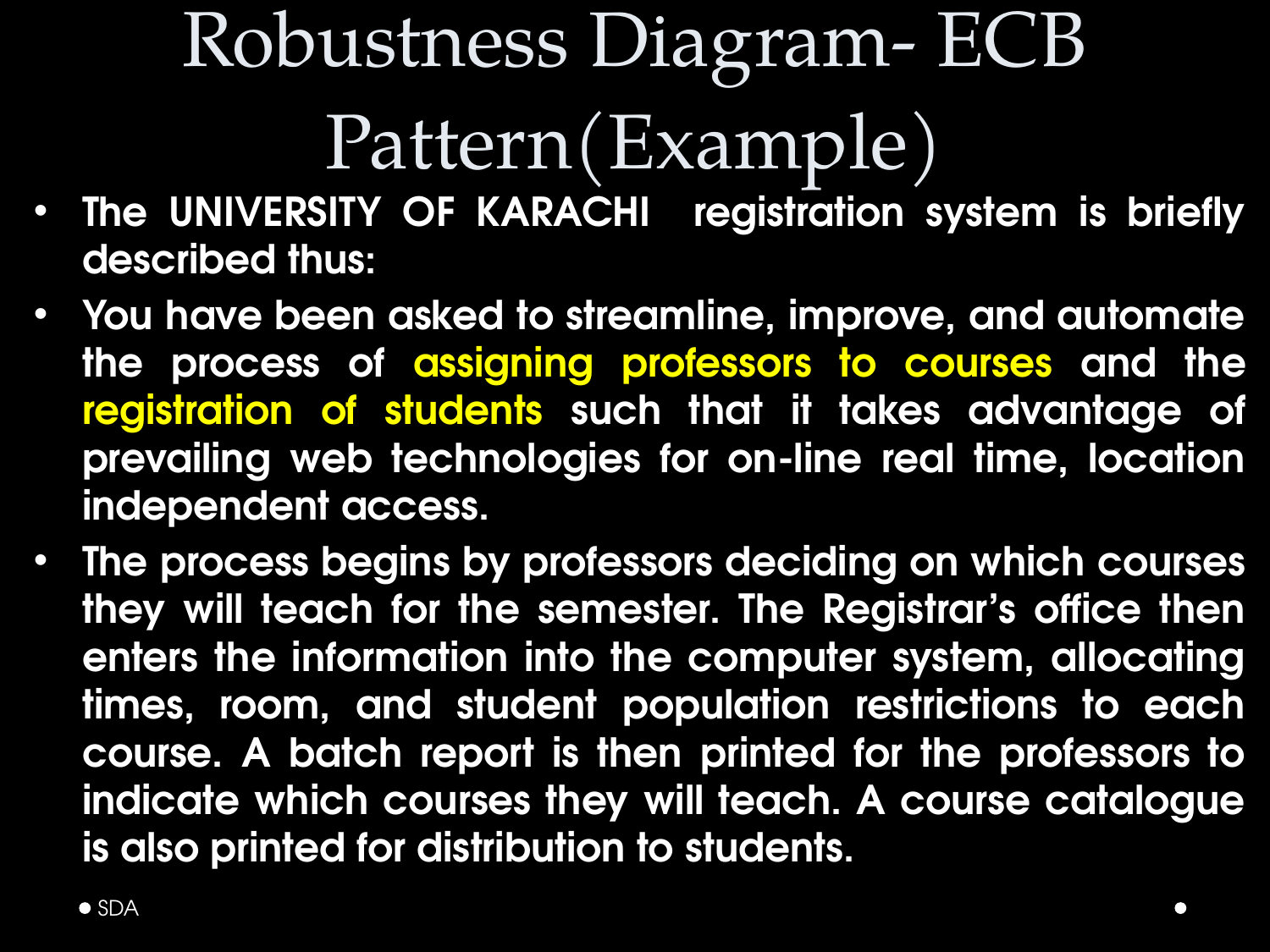

# Robustness Diagram- ECB Pattern(Example)
The UNIVERSITY OF KARACHI  registration system is briefly described thus:
You have been asked to streamline, improve, and automate the process of assigning professors to courses and the registration of students such that it takes advantage of prevailing web technologies for on-line real time, location independent access.
The process begins by professors deciding on which courses they will teach for the semester. The Registrar’s office then enters the information into the computer system, allocating times, room, and student population restrictions to each course. A batch report is then printed for the professors to indicate which courses they will teach. A course catalogue is also printed for distribution to students.
SDA